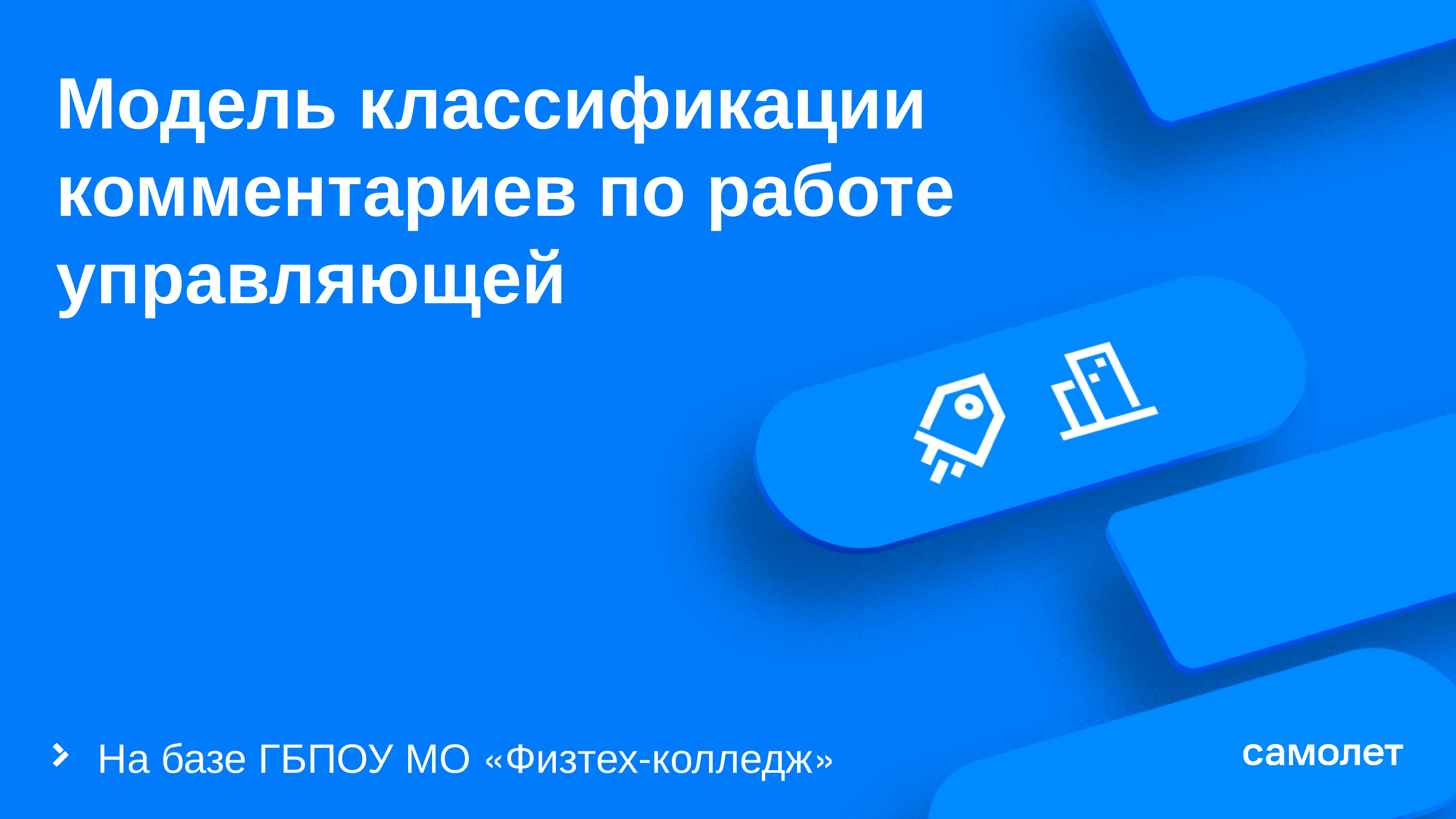

# Модель классификации комментариев по работе управляющей
На базе ГБПОУ МО «Физтех-колледж»